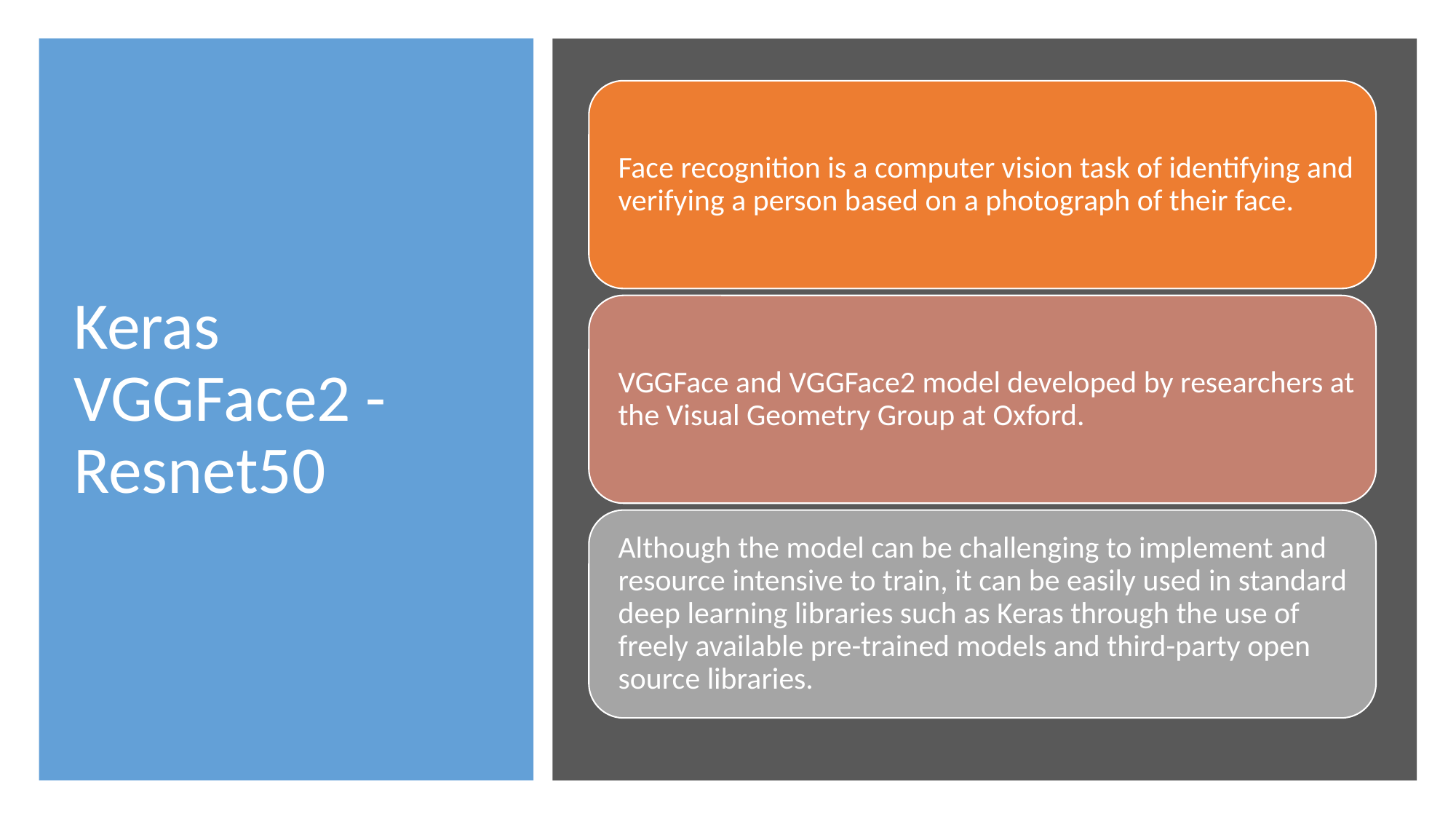

# Keras VGGFace2 - Resnet50
Face recognition is a computer vision task of identifying and verifying a person based on a photograph of their face.
VGGFace and VGGFace2 model developed by researchers at the Visual Geometry Group at Oxford.
Although the model can be challenging to implement and resource intensive to train, it can be easily used in standard deep learning libraries such as Keras through the use of freely available pre-trained models and third-party open source libraries.